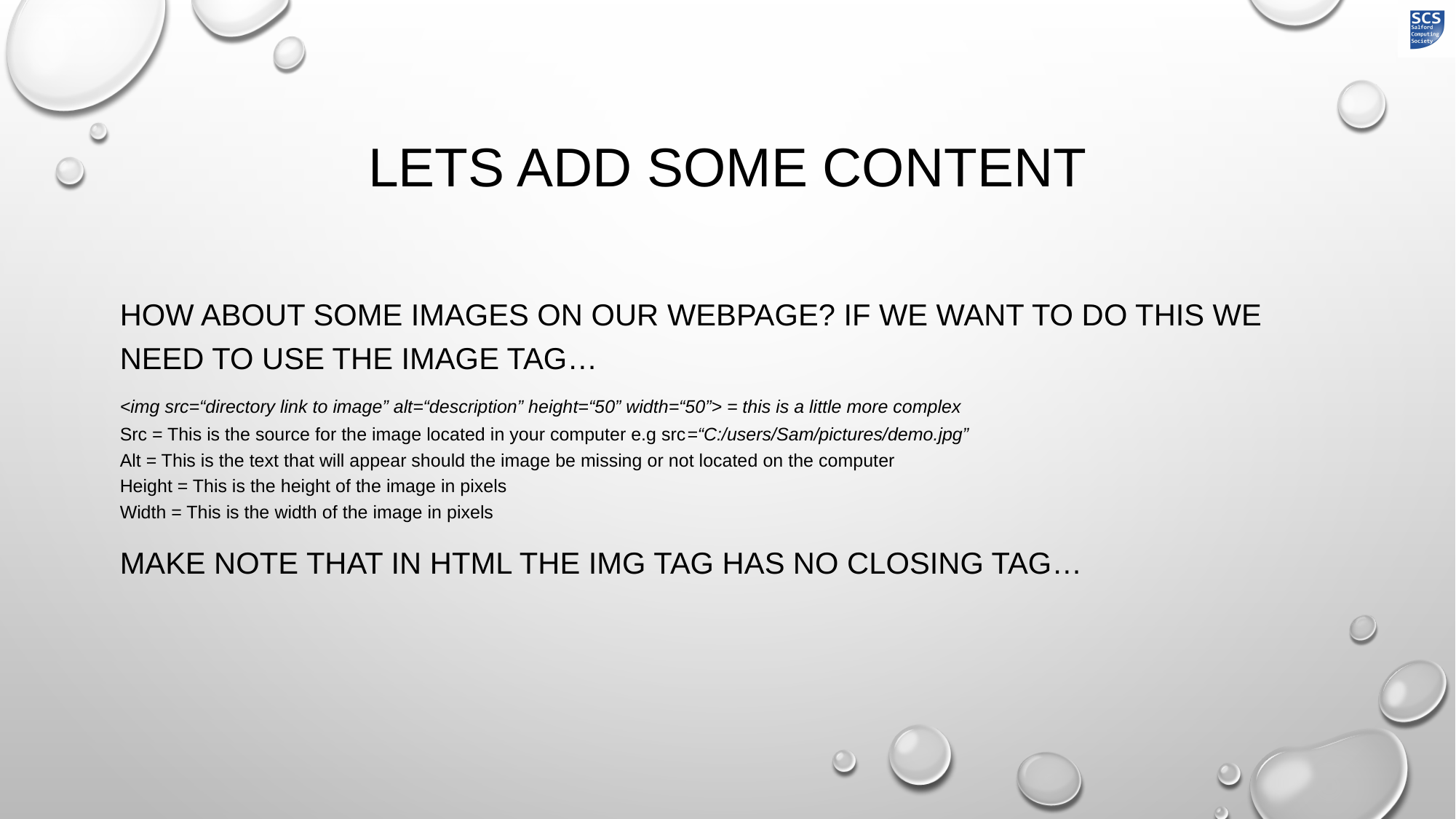

# Lets add some content
HOW ABOUT SOME IMAGES ON OUR WEBPAGE? IF WE WANT TO DO THIS WE NEED TO USE THE IMAGE TAG…
<img src=“directory link to image” alt=“description” height=“50” width=“50”> = this is a little more complex
Src = This is the source for the image located in your computer e.g src=“C:/users/Sam/pictures/demo.jpg”
Alt = This is the text that will appear should the image be missing or not located on the computer
Height = This is the height of the image in pixels
Width = This is the width of the image in pixels
MAKE NOTE THAT IN HTML THE IMG TAG HAS NO CLOSING TAG…